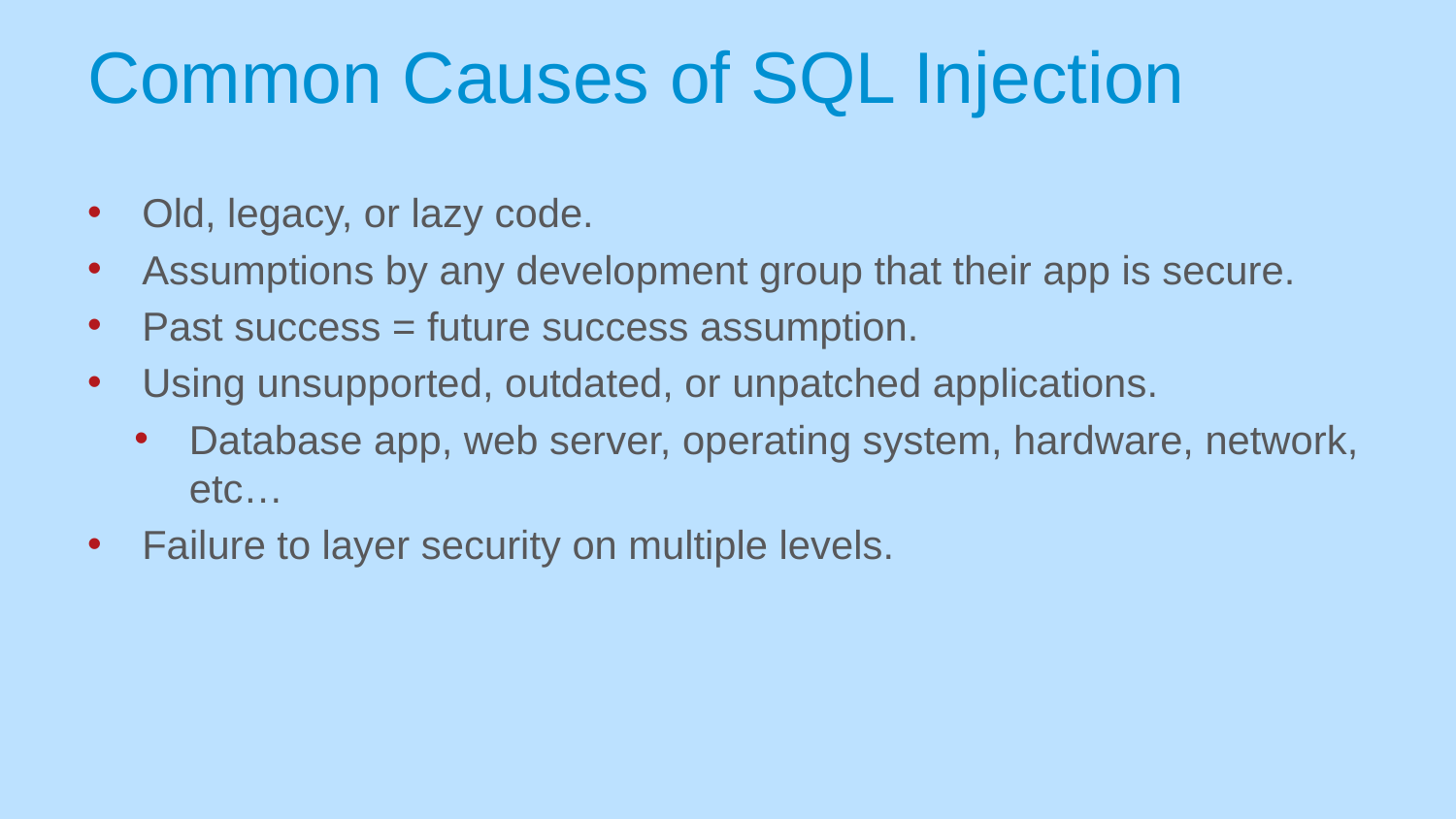

# Common Causes of SQL Injection
Old, legacy, or lazy code.
Assumptions by any development group that their app is secure.
Past success = future success assumption.
Using unsupported, outdated, or unpatched applications.
Database app, web server, operating system, hardware, network, etc…
Failure to layer security on multiple levels.